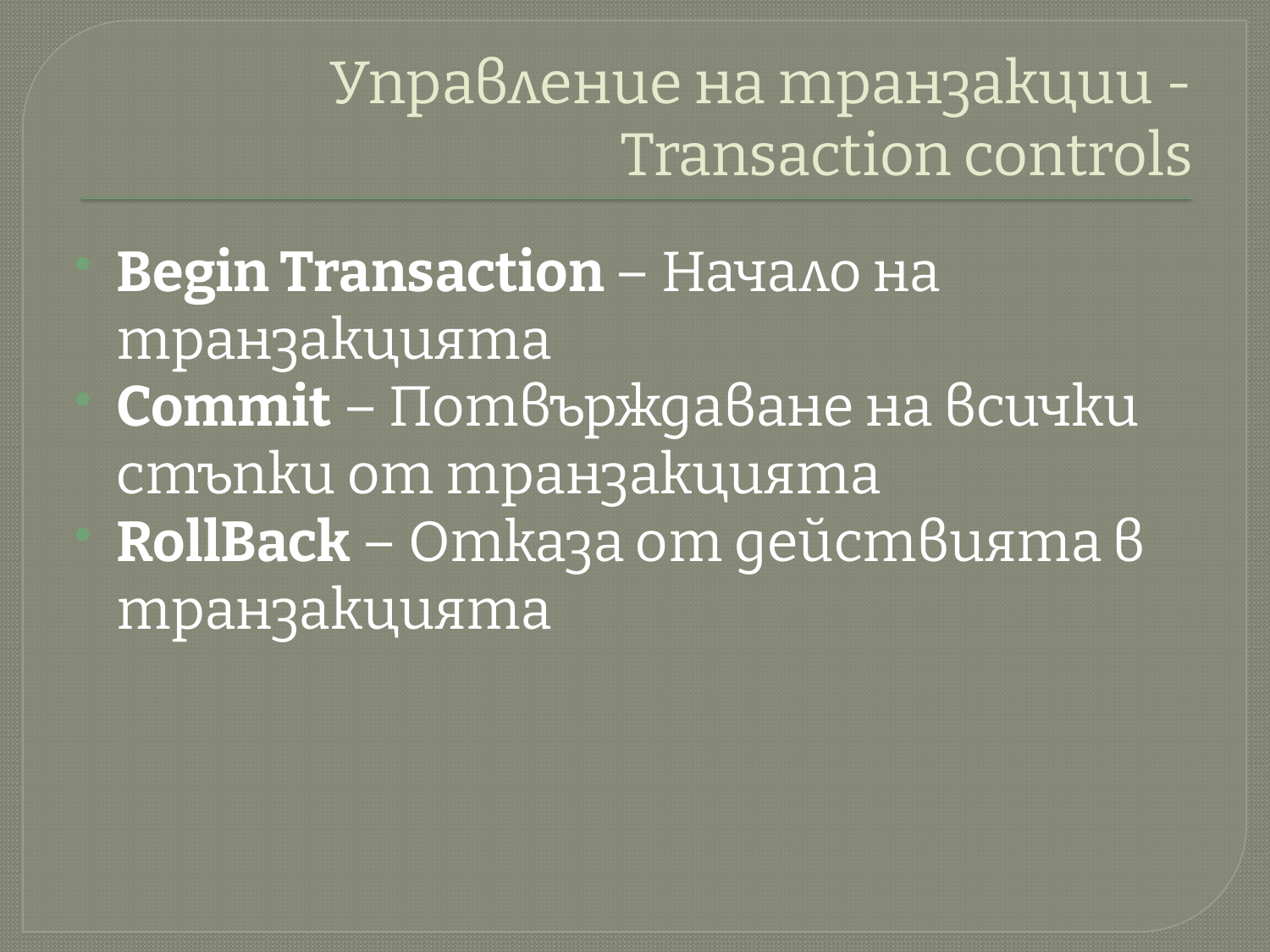

# Управление на транзакции - Transaction controls
Begin Transaction – Начало на транзакцията
Commit – Потвърждаване на всички стъпки от транзакцията
RollBack – Отказа от действията в транзакцията